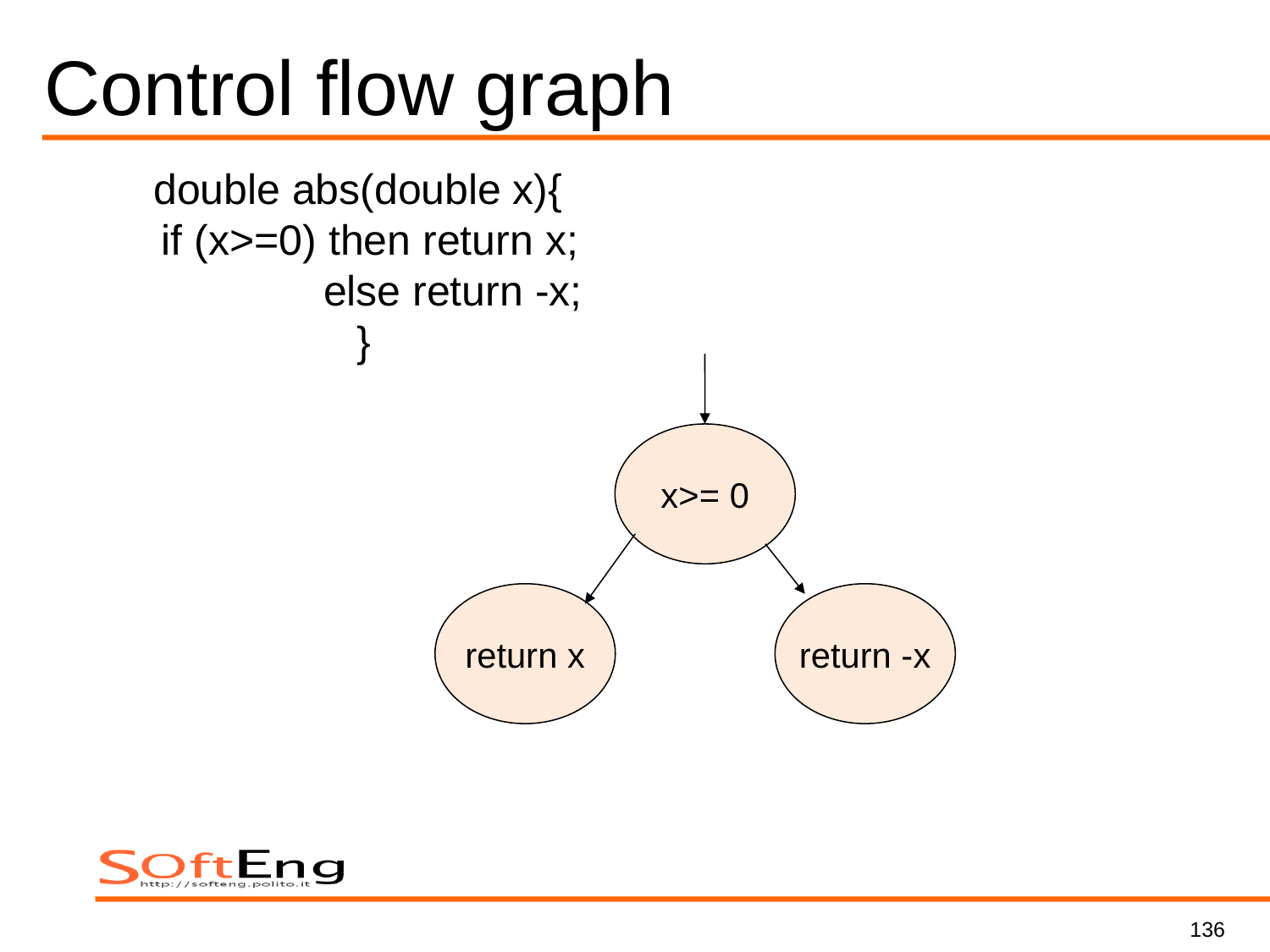

# Control flow graph
double abs(double x){
  if (x>=0) then return x;
               else return -x;
}

x>= 0

return x
return -x
136